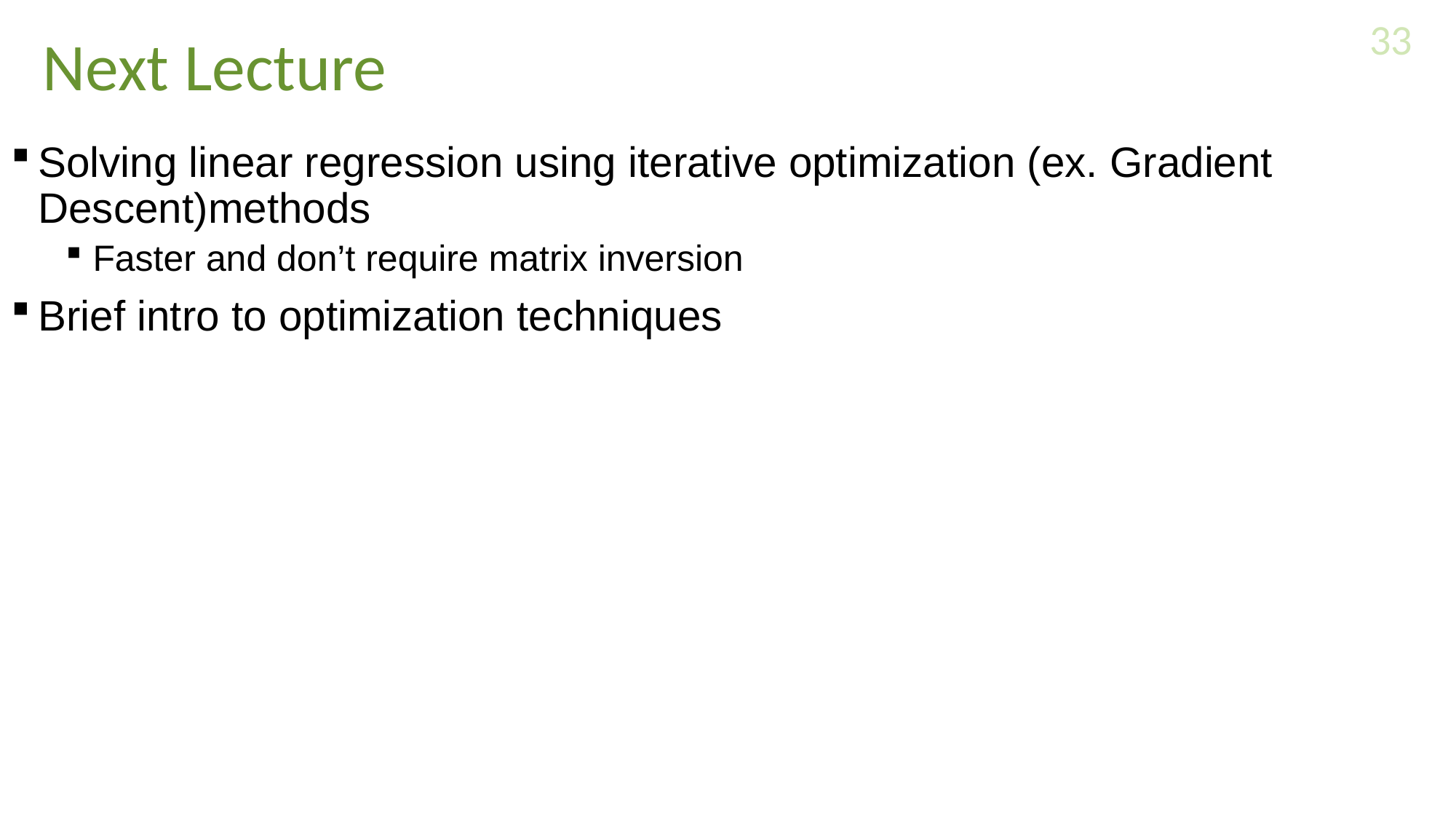

33
# Next Lecture
Solving linear regression using iterative optimization (ex. Gradient Descent)methods
Faster and don’t require matrix inversion
Brief intro to optimization techniques